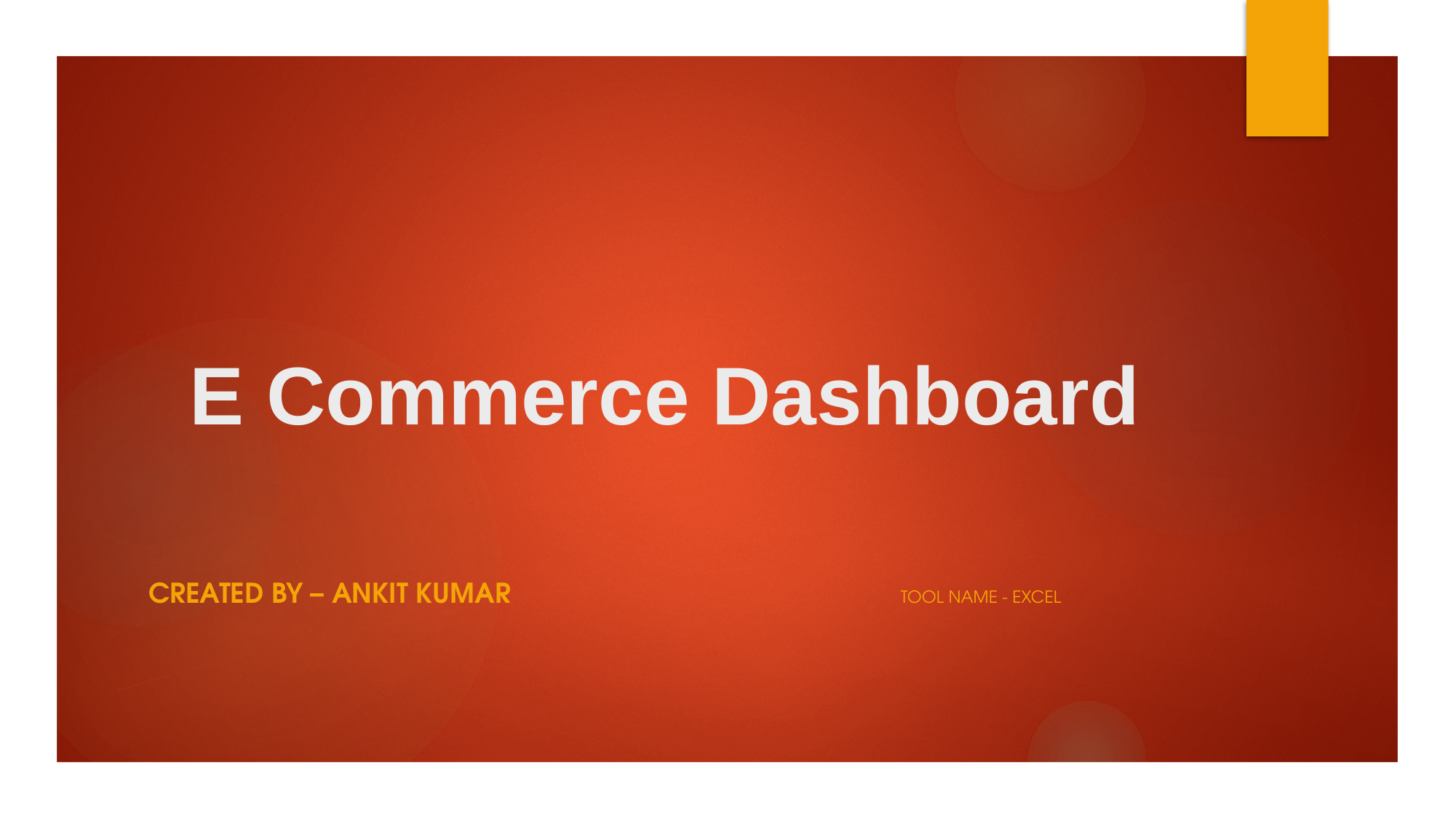

# E Commerce Dashboard
Created by – Ankit Kumar                                                   tool name - Excel